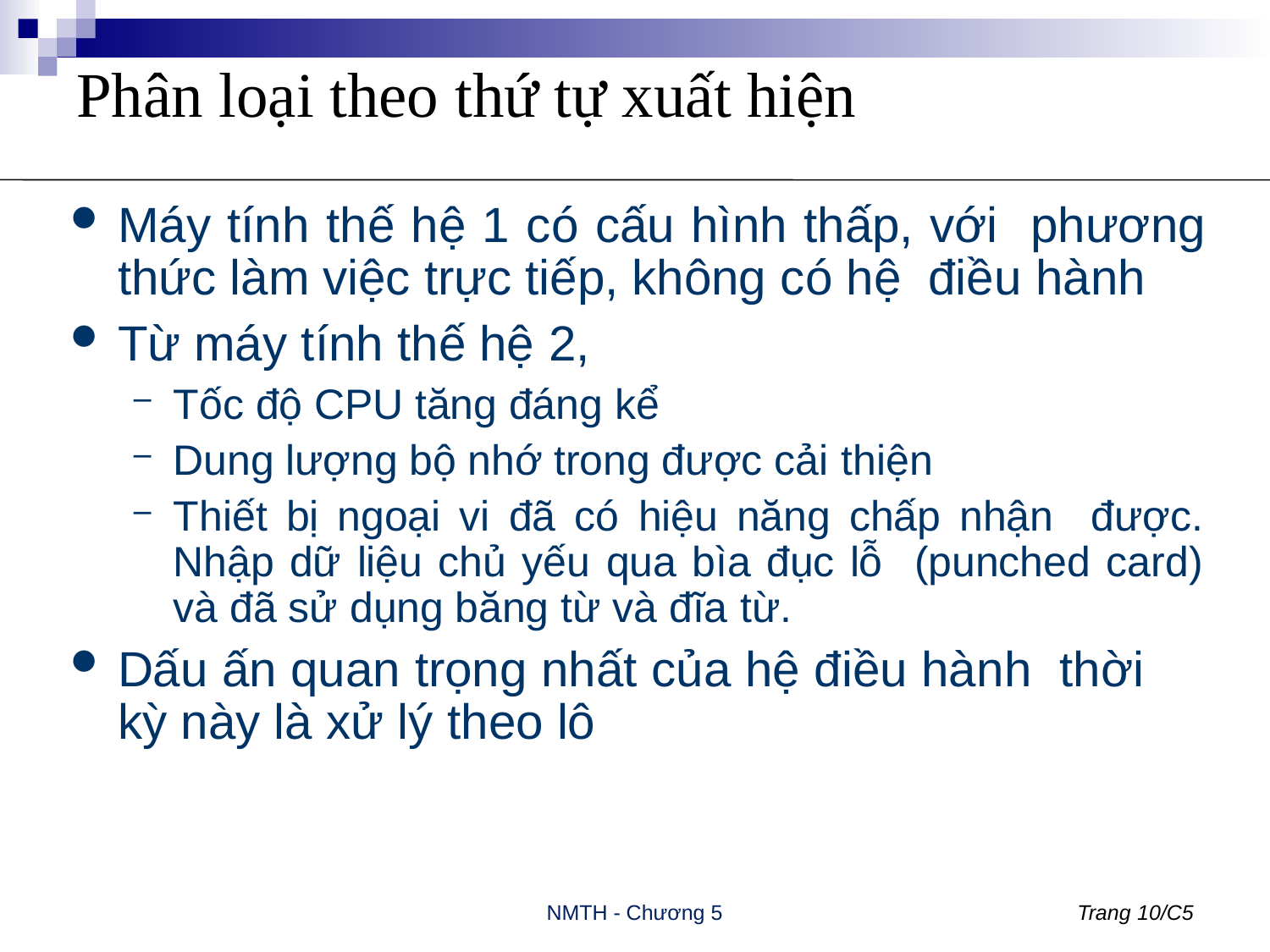

Phân loại theo thứ tự xuất hiện
Máy tính thế hệ 1 có cấu hình thấp, với  phương thức làm việc trực tiếp, không có hệ  điều hành
Từ máy tính thế hệ 2,
Tốc độ CPU tăng đáng kể
Dung lượng bộ nhớ trong được cải thiện
Thiết bị ngoại vi đã có hiệu năng chấp nhận  được. Nhập dữ liệu chủ yếu qua bìa đục lỗ  (punched card) và đã sử dụng băng từ và đĩa từ.
Dấu ấn quan trọng nhất của hệ điều hành  thời kỳ này là xử lý theo lô
NMTH - Chương 5
Trang 10/C5